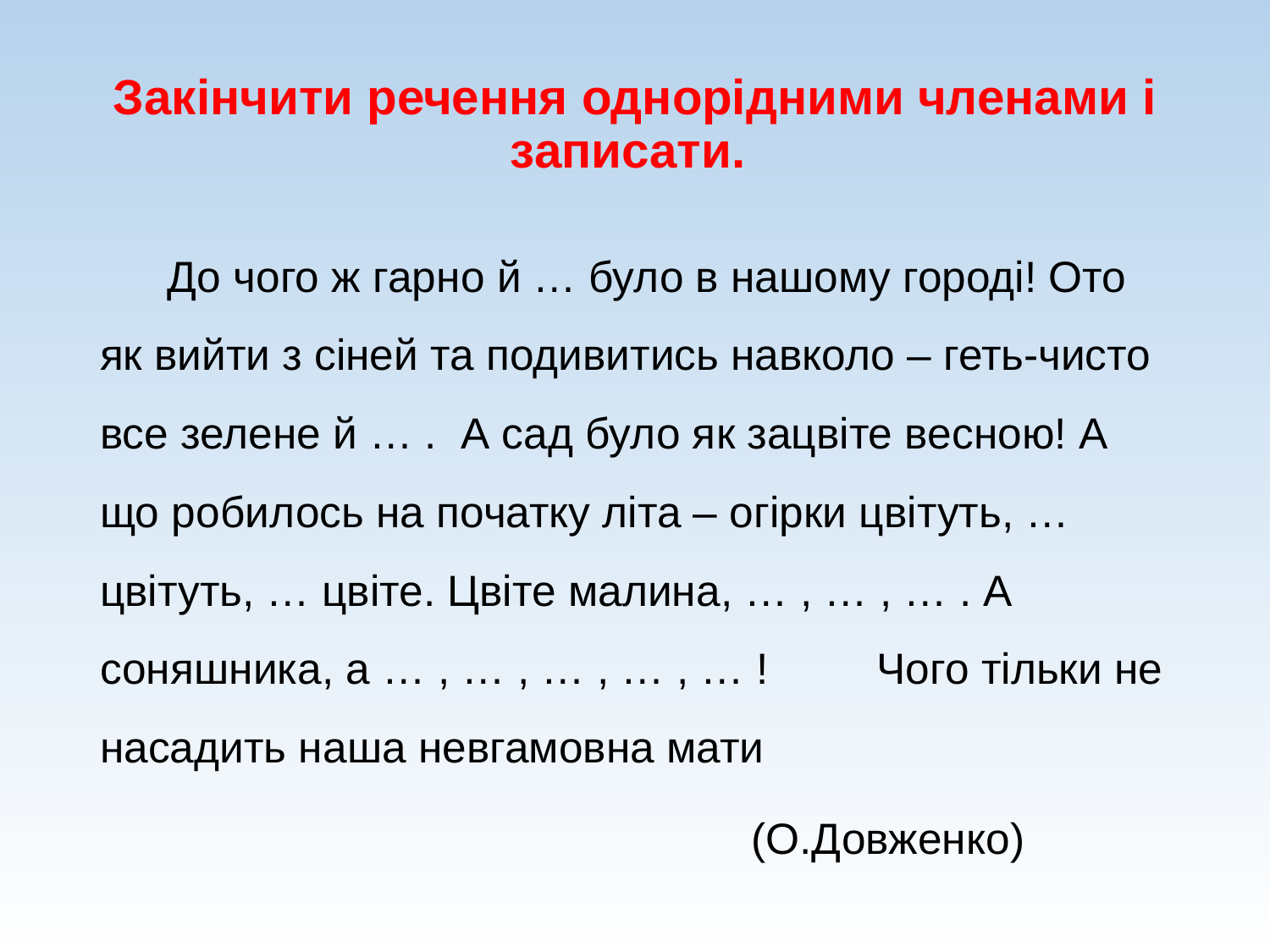

# Закінчити речення однорідними членами і записати.
      До чого ж гарно й … було в нашому городі! Ото як вийти з сіней та подивитись навколо – геть-чисто все зелене й … .  А сад було як зацвіте весною! А що робилось на початку літа – огірки цвітуть, … цвітуть, … цвіте. Цвіте малина, … , … , … . А соняшника, а … , … , … , … , … !         Чого тільки не насадить наша невгамовна мати
                                                      (О.Довженко)